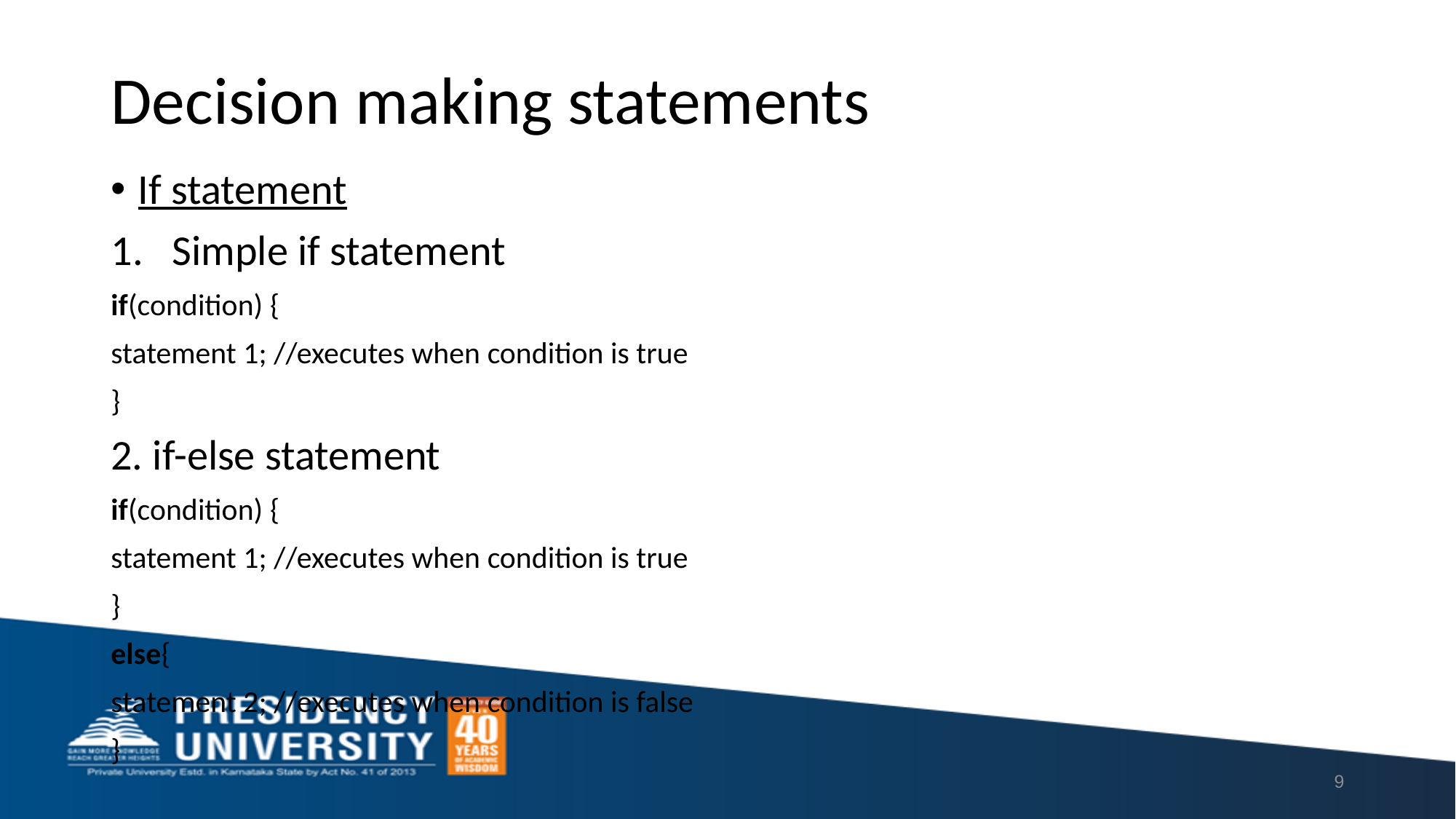

# Decision making statements
If statement
Simple if statement
if(condition) {
statement 1; //executes when condition is true
}
2. if-else statement
if(condition) {
statement 1; //executes when condition is true
}
else{
statement 2; //executes when condition is false
}

9